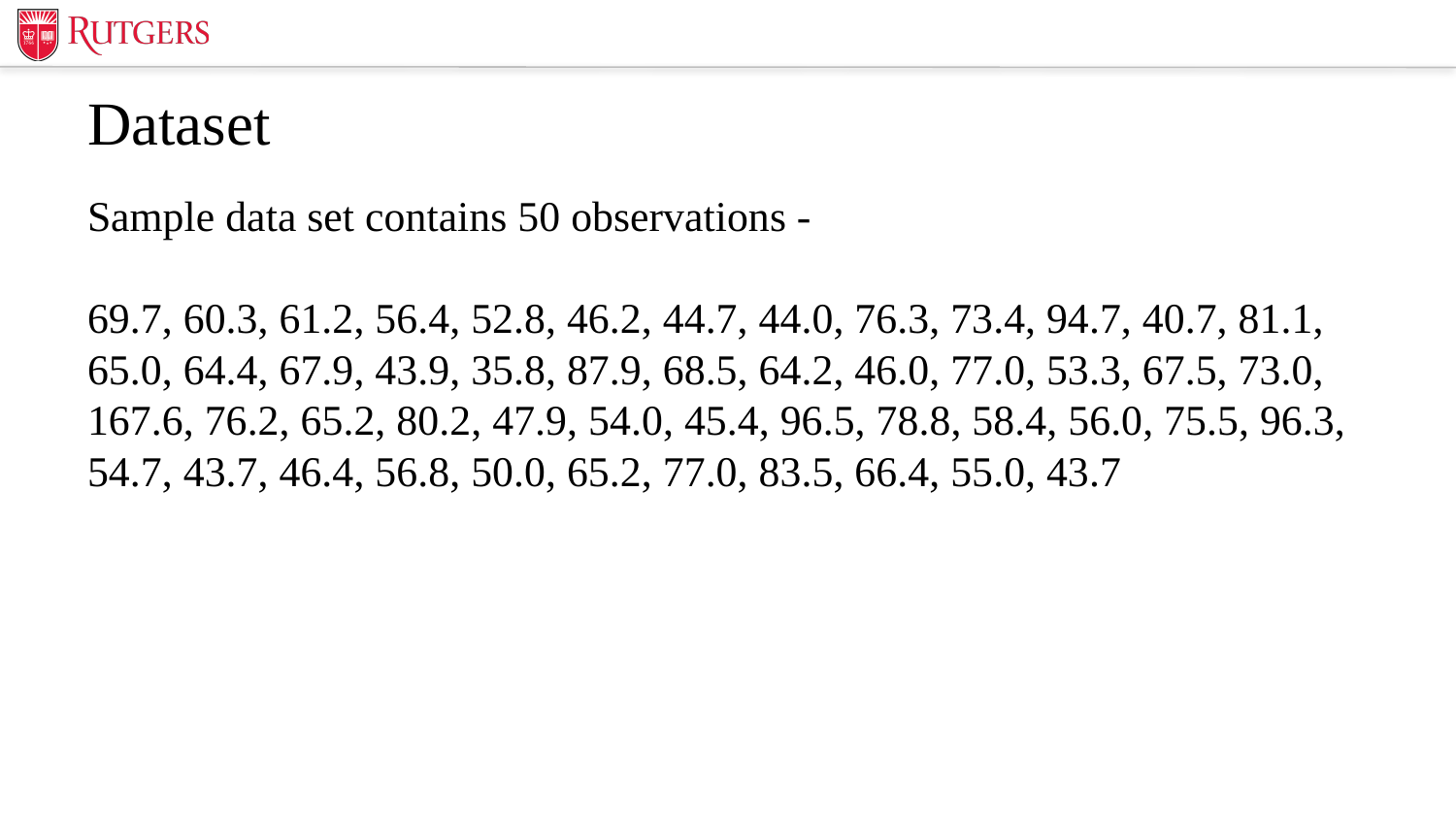

# Dataset
Sample data set contains 50 observations -
69.7, 60.3, 61.2, 56.4, 52.8, 46.2, 44.7, 44.0, 76.3, 73.4, 94.7, 40.7, 81.1, 65.0, 64.4, 67.9, 43.9, 35.8, 87.9, 68.5, 64.2, 46.0, 77.0, 53.3, 67.5, 73.0, 167.6, 76.2, 65.2, 80.2, 47.9, 54.0, 45.4, 96.5, 78.8, 58.4, 56.0, 75.5, 96.3, 54.7, 43.7, 46.4, 56.8, 50.0, 65.2, 77.0, 83.5, 66.4, 55.0, 43.7